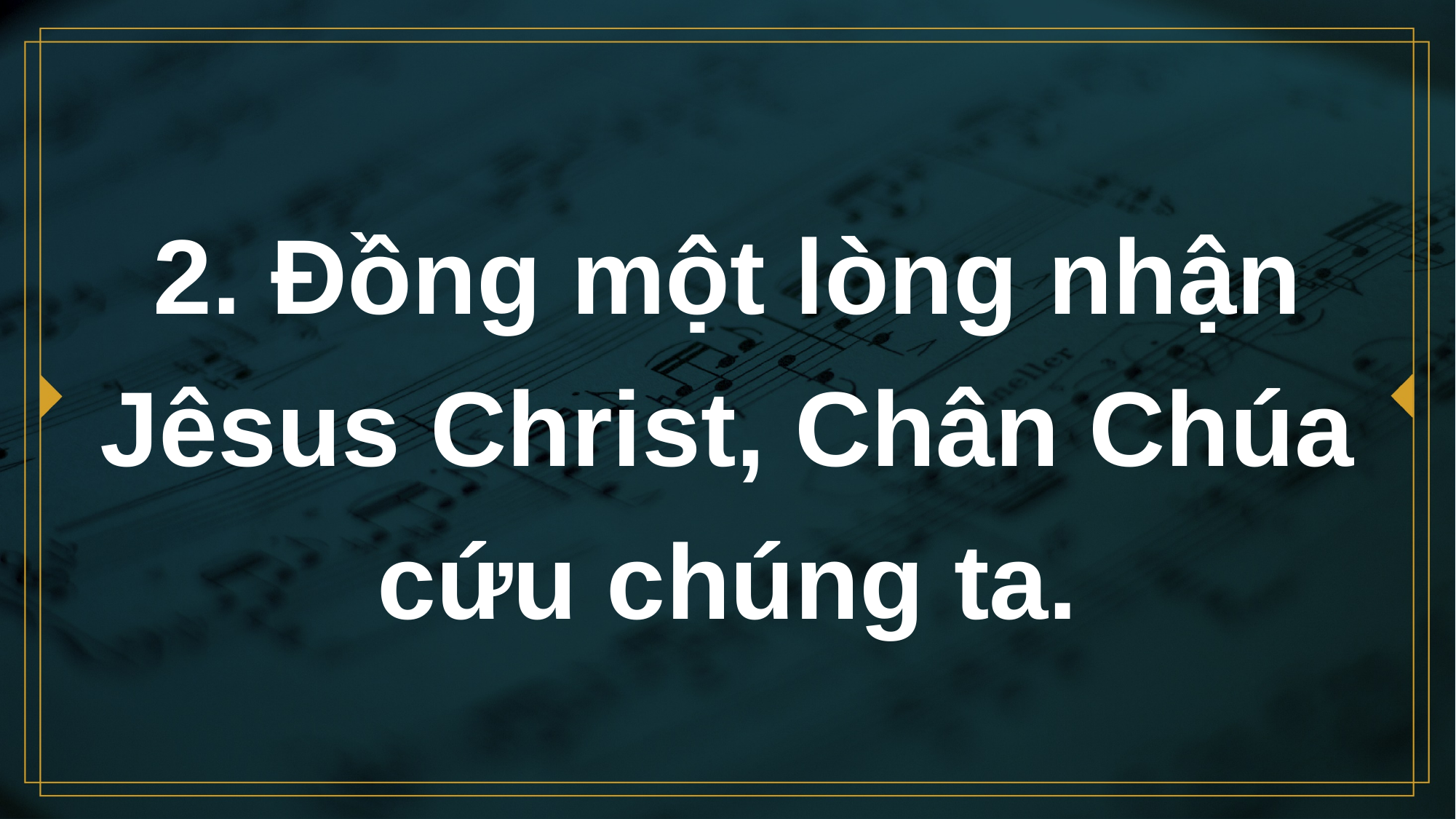

# 2. Đồng một lòng nhận Jêsus Christ, Chân Chúa cứu chúng ta.